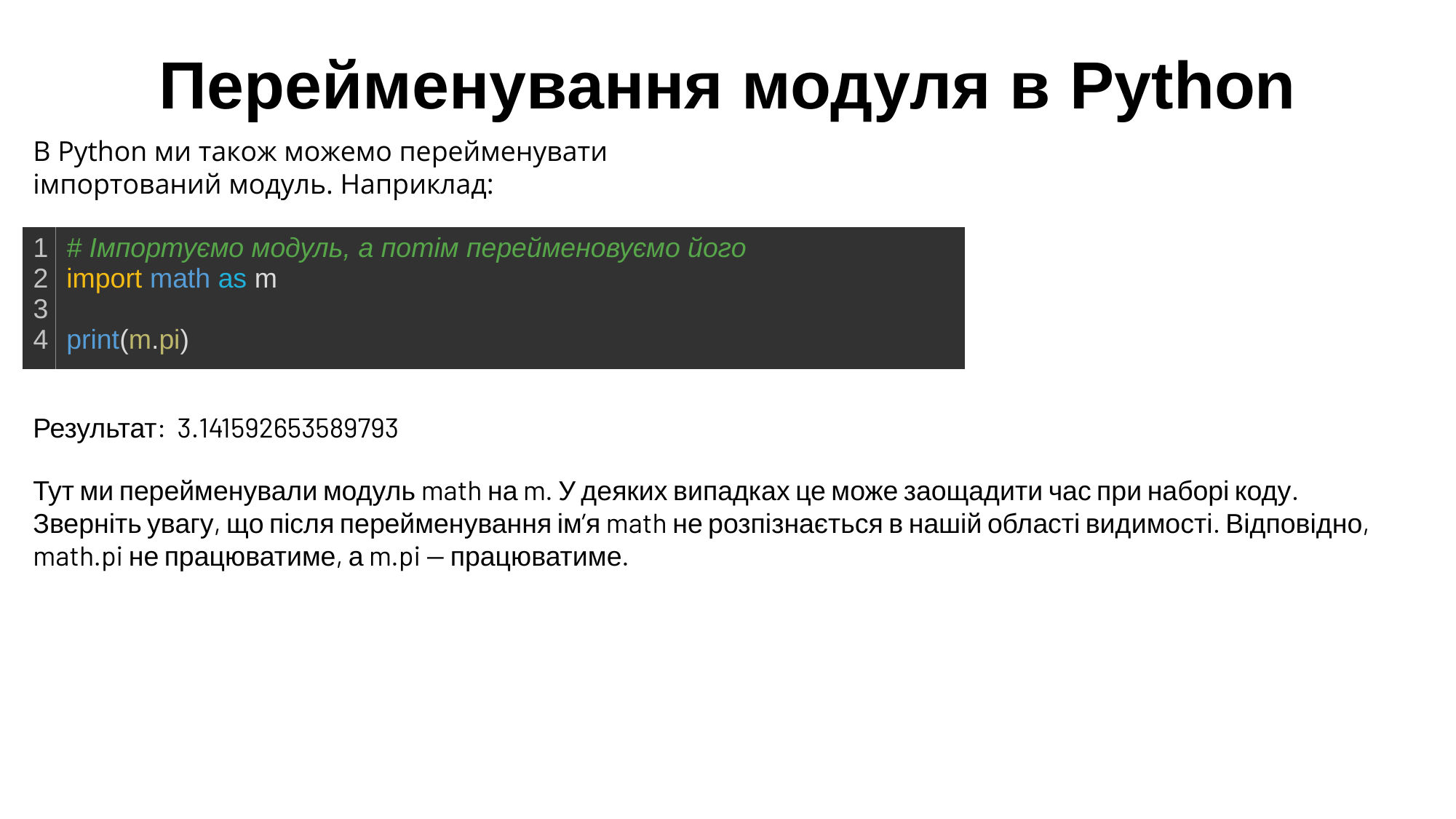

Перейменування модуля в Python
В Python ми також можемо перейменувати імпортований модуль. Наприклад:

| 1 2 3 4 | # Імпортуємо модуль, а потім перейменовуємо його import math as m   print(m.pi) |
| --- | --- |
Результат:  3.141592653589793
Тут ми перейменували модуль math на m. У деяких випадках це може заощадити час при наборі коду.  Зверніть увагу, що після перейменування ім’я math не розпізнається в нашій області видимості. Відповідно, math.pi не працюватиме, а m.pi — працюватиме.